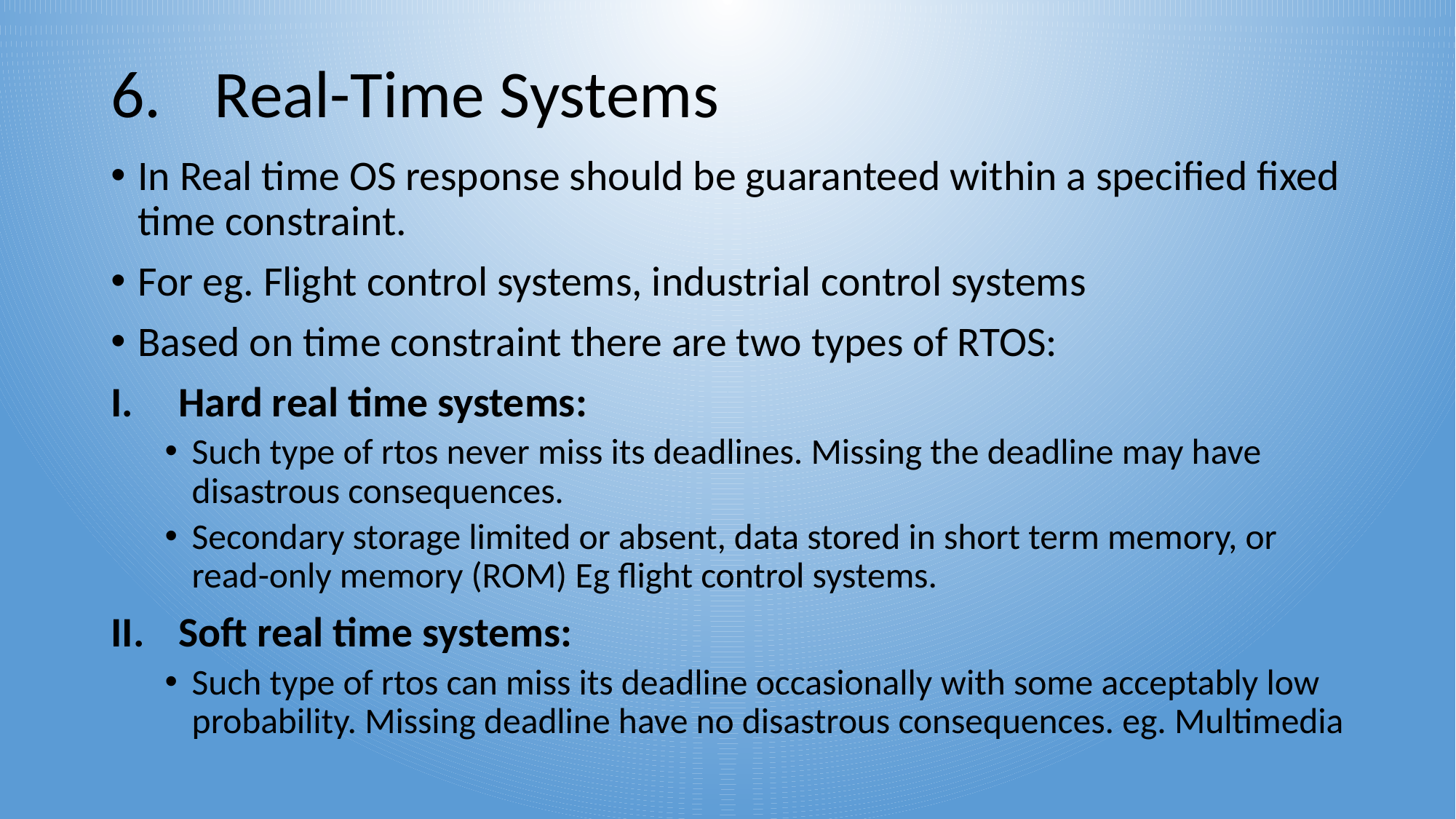

# Real-Time Systems
In Real time OS response should be guaranteed within a specified fixed time constraint.
For eg. Flight control systems, industrial control systems
Based on time constraint there are two types of RTOS:
Hard real time systems:
Such type of rtos never miss its deadlines. Missing the deadline may have disastrous consequences.
Secondary storage limited or absent, data stored in short term memory, or read-only memory (ROM) Eg flight control systems.
Soft real time systems:
Such type of rtos can miss its deadline occasionally with some acceptably low probability. Missing deadline have no disastrous consequences. eg. Multimedia